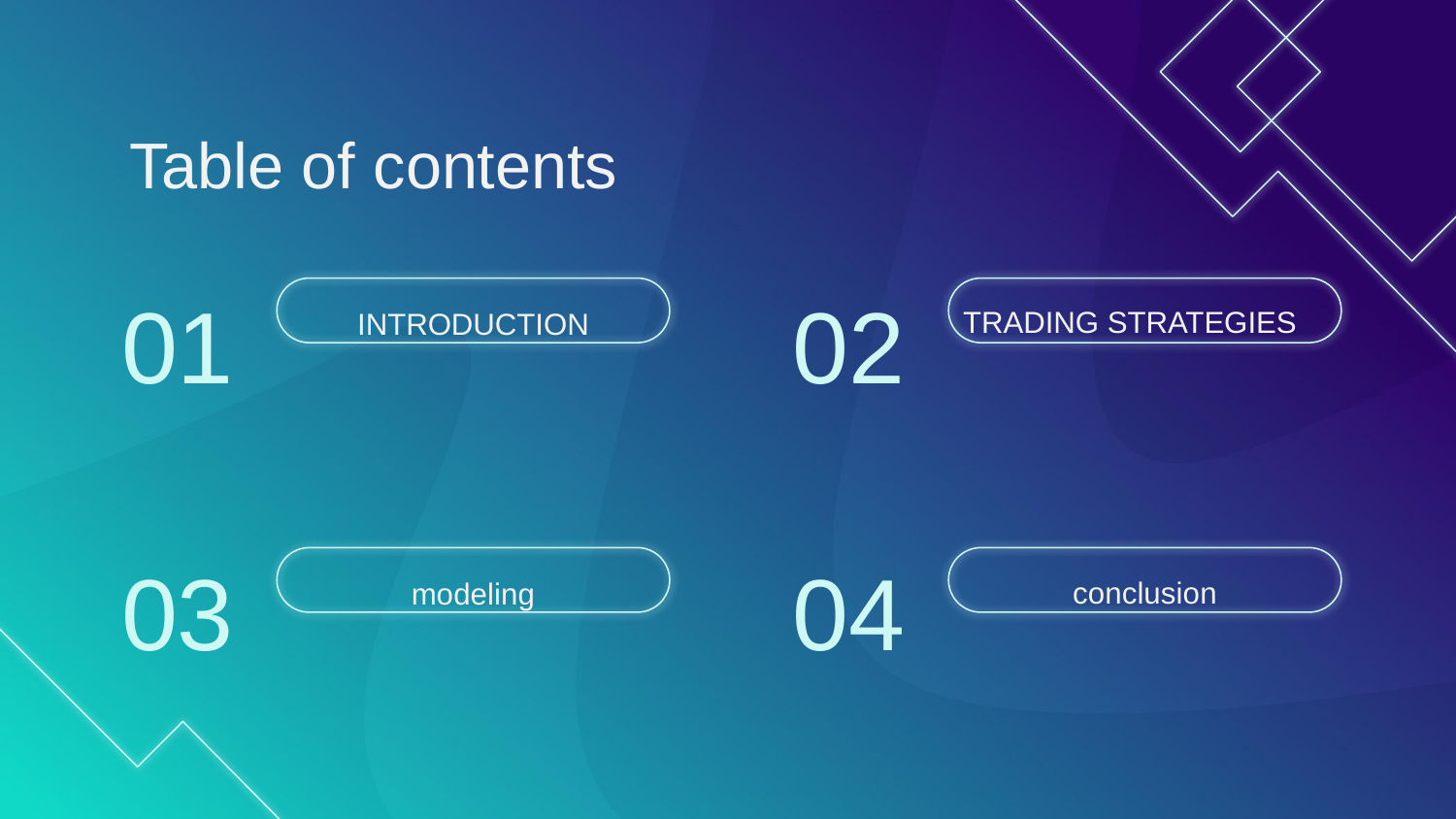

# Table of contents
01
02

TRADING STRATEGIES
INTRODUCTION
03
04

conclusion
modeling